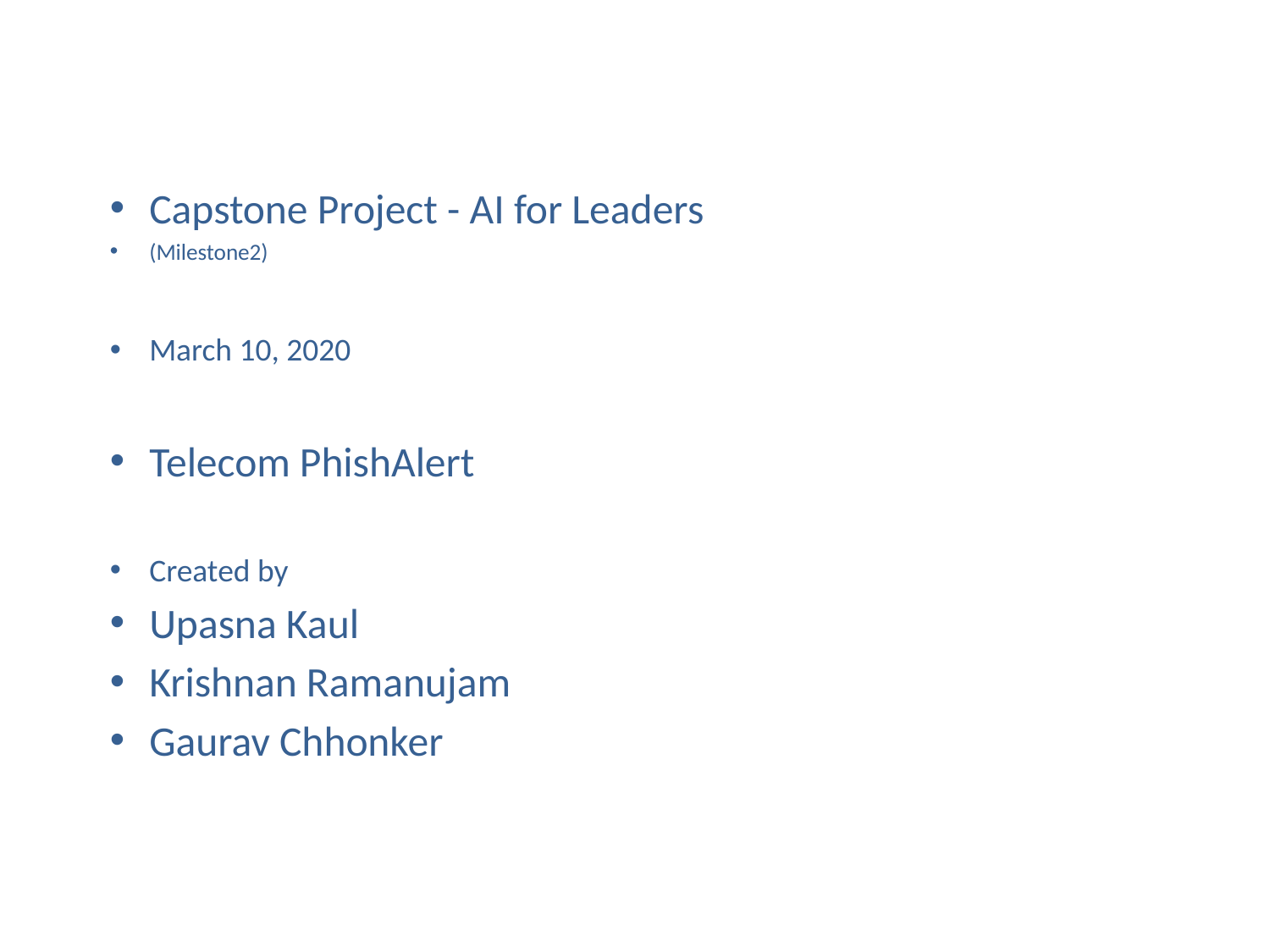

# Capstone Project - AI for Leaders
(Milestone2)

March 10, 2020

Telecom PhishAlert

Created by
Upasna Kaul
Krishnan Ramanujam
Gaurav Chhonker